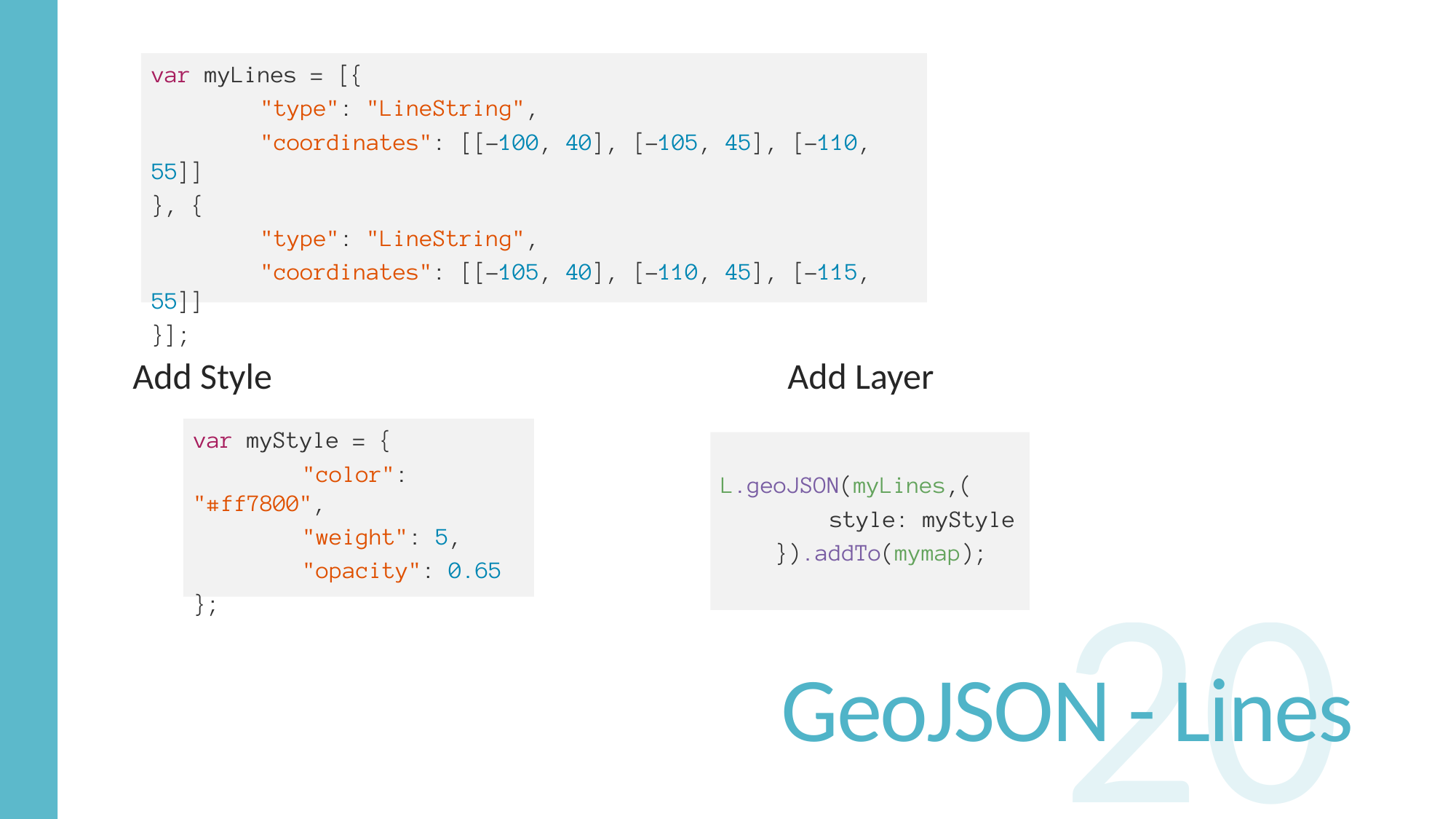

var myLines = [{
		"type": "LineString",
		"coordinates": [[-100, 40], [-105, 45], [-110, 55]]
}, {
		"type": "LineString",
		"coordinates": [[-105, 40], [-110, 45], [-115, 55]]
}];

Add Style					Add Layer
var myStyle = {
		"color": "#ff7800",
		"weight": 5,
		"opacity": 0.65
};

L.geoJSON(myLines,(
		style: myStyle
	}).addTo(mymap);
# GeoJSON - Lines
20